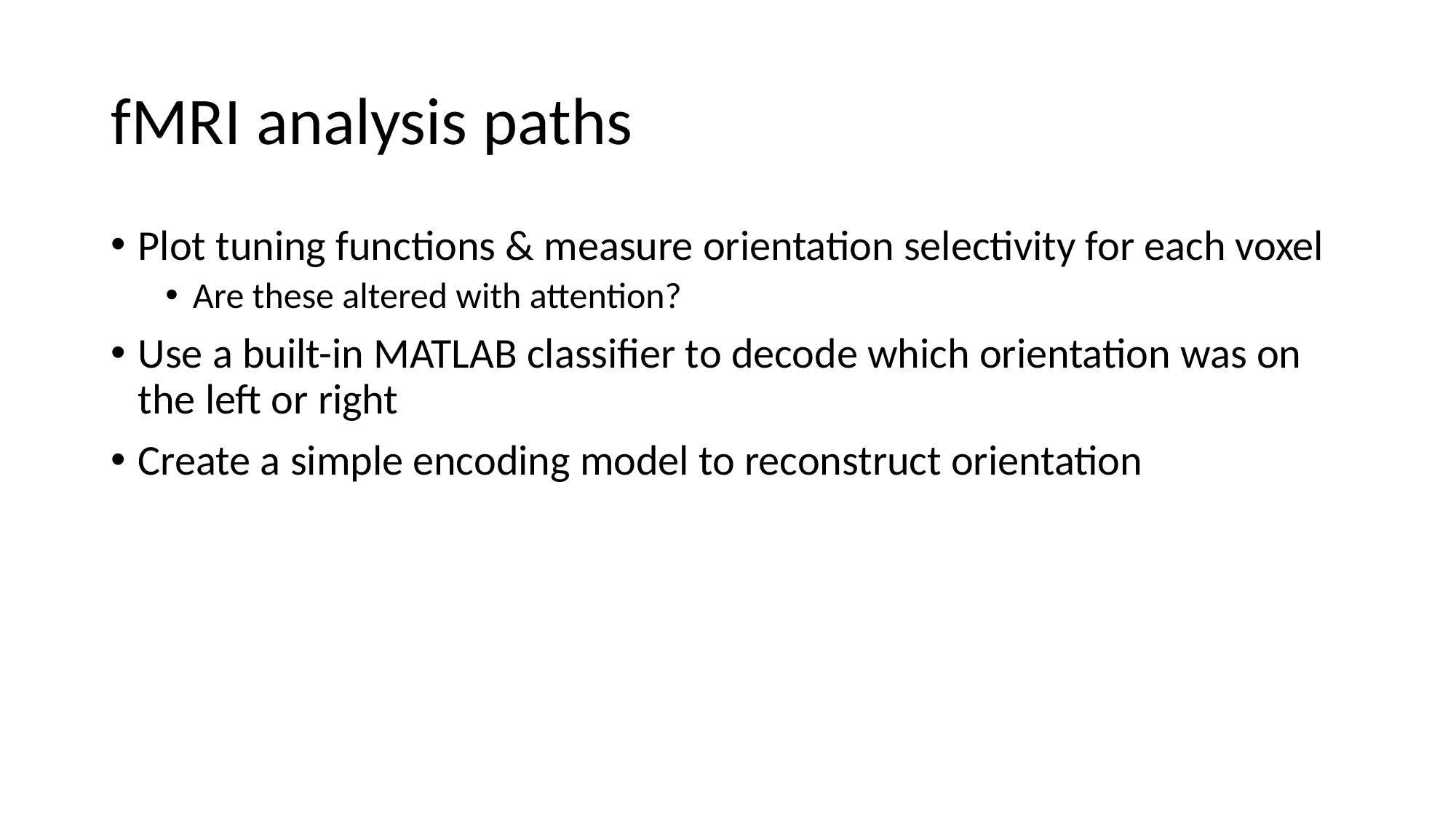

# fMRI analysis paths
Plot tuning functions & measure orientation selectivity for each voxel
Are these altered with attention?
Use a built-in MATLAB classifier to decode which orientation was on the left or right
Create a simple encoding model to reconstruct orientation